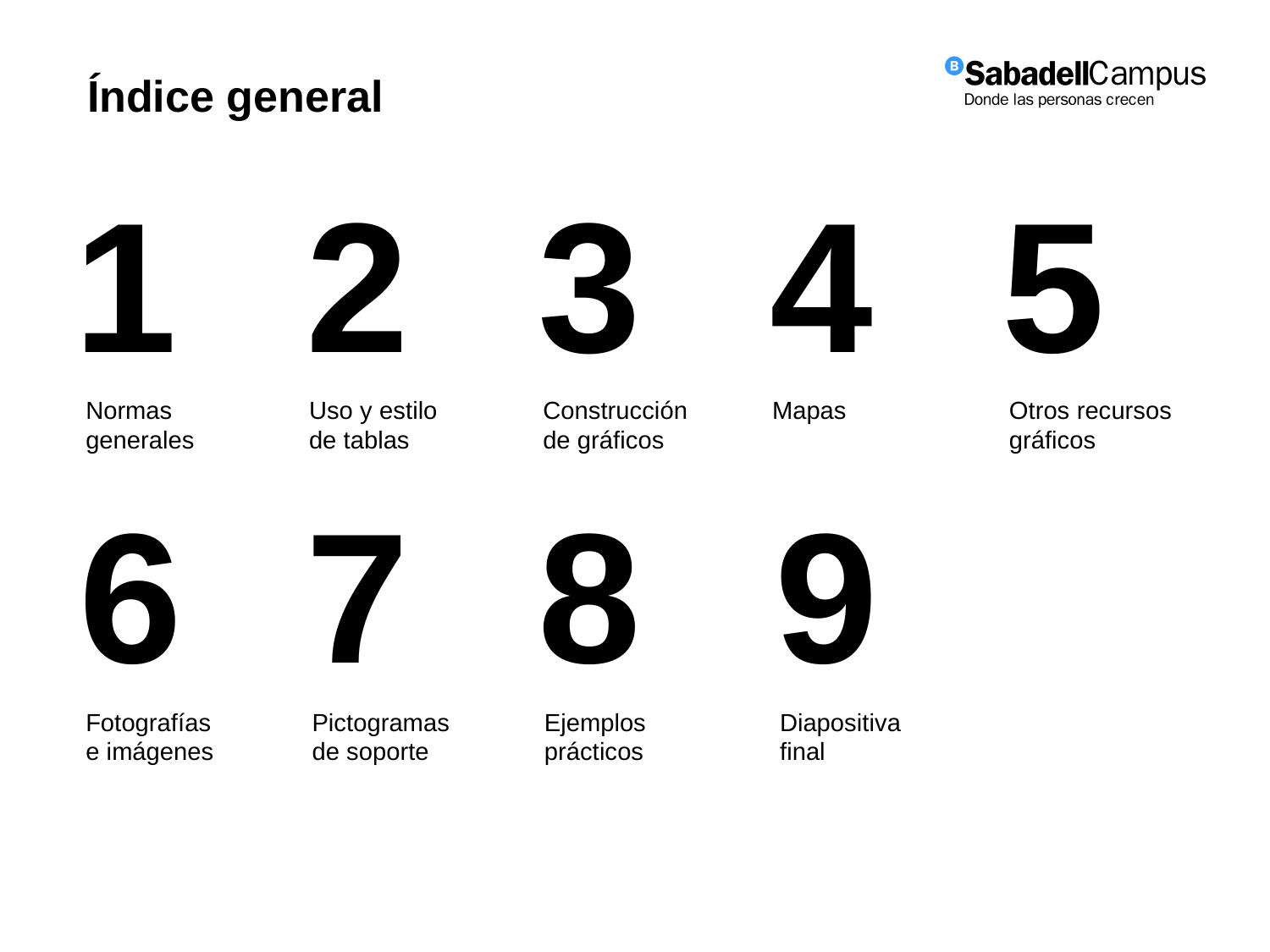

Índice general
1
2
3
4
5
Mapas
Normas
generales
Uso y estilo
de tablas
Construcción
de gráficos
Otros recursos gráficos
6
7
8
9

Fotografías
e imágenes
Pictogramas
de soporte
Ejemplos
prácticos
Diapositiva
final